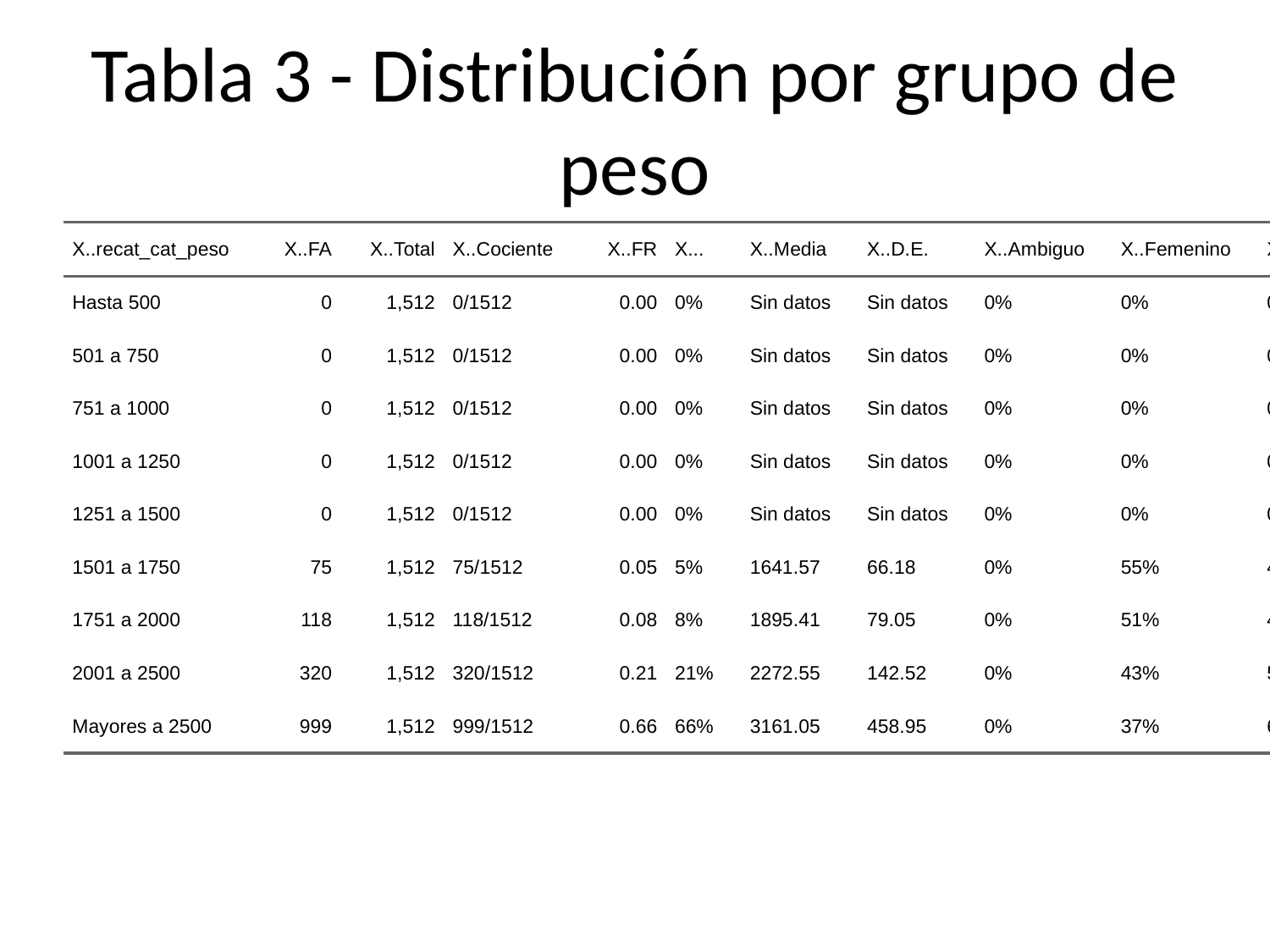

# Tabla 3 - Distribución por grupo de peso
| X..recat\_cat\_peso | X..FA | X..Total | X..Cociente | X..FR | X... | X..Media | X..D.E. | X..Ambiguo | X..Femenino | X..Masculino | X..Total.por.Filas | X..GEG | X..AEG | X..PEG | X..PEG.SEVERO | X..Total.por.Filas.1 |
| --- | --- | --- | --- | --- | --- | --- | --- | --- | --- | --- | --- | --- | --- | --- | --- | --- |
| Hasta 500 | 0 | 1,512 | 0/1512 | 0.00 | 0% | Sin datos | Sin datos | 0% | 0% | 0% | 0% | 0% | 0% | 0% | 0% | 0% |
| 501 a 750 | 0 | 1,512 | 0/1512 | 0.00 | 0% | Sin datos | Sin datos | 0% | 0% | 0% | 0% | 0% | 0% | 0% | 0% | 0% |
| 751 a 1000 | 0 | 1,512 | 0/1512 | 0.00 | 0% | Sin datos | Sin datos | 0% | 0% | 0% | 0% | 0% | 0% | 0% | 0% | 0% |
| 1001 a 1250 | 0 | 1,512 | 0/1512 | 0.00 | 0% | Sin datos | Sin datos | 0% | 0% | 0% | 0% | 0% | 0% | 0% | 0% | 0% |
| 1251 a 1500 | 0 | 1,512 | 0/1512 | 0.00 | 0% | Sin datos | Sin datos | 0% | 0% | 0% | 0% | 0% | 0% | 0% | 0% | 0% |
| 1501 a 1750 | 75 | 1,512 | 75/1512 | 0.05 | 5% | 1641.57 | 66.18 | 0% | 55% | 45% | 100% | 0% | 27% | 51% | 23% | 100% |
| 1751 a 2000 | 118 | 1,512 | 118/1512 | 0.08 | 8% | 1895.41 | 79.05 | 0% | 51% | 49% | 100% | 0% | 46% | 27% | 27% | 100% |
| 2001 a 2500 | 320 | 1,512 | 320/1512 | 0.21 | 21% | 2272.55 | 142.52 | 0% | 43% | 57% | 100% | 0% | 69% | 18% | 13% | 100% |
| Mayores a 2500 | 999 | 1,512 | 999/1512 | 0.66 | 66% | 3161.05 | 458.95 | 0% | 37% | 63% | 100% | 9% | 82% | 6% | 3% | 100% |